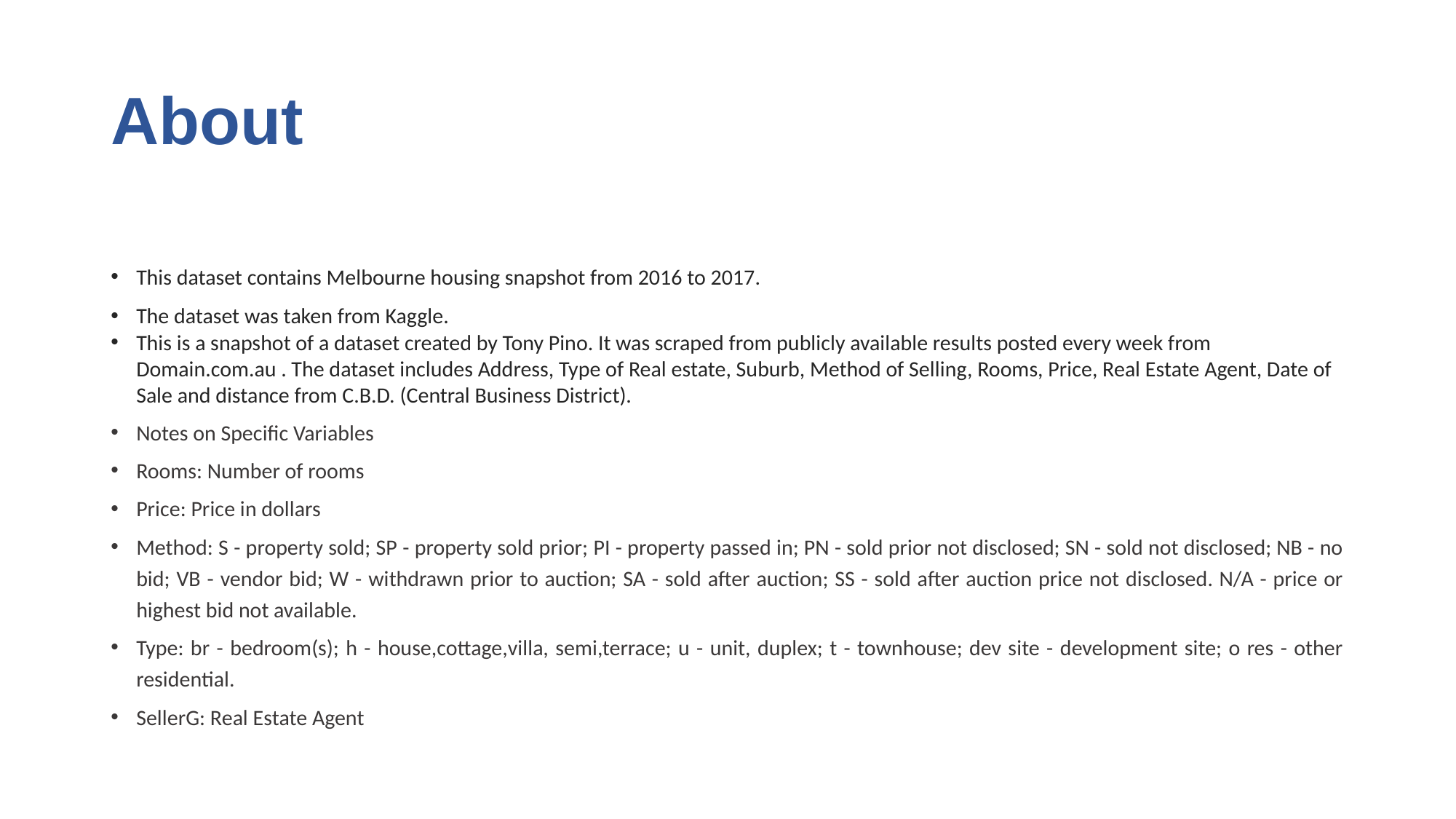

# About

This dataset contains Melbourne housing snapshot from 2016 to 2017.
The dataset was taken from Kaggle.
This is a snapshot of a dataset created by Tony Pino. It was scraped from publicly available results posted every week from Domain.com.au . The dataset includes Address, Type of Real estate, Suburb, Method of Selling, Rooms, Price, Real Estate Agent, Date of Sale and distance from C.B.D. (Central Business District).
Notes on Specific Variables
Rooms: Number of rooms
Price: Price in dollars
Method: S - property sold; SP - property sold prior; PI - property passed in; PN - sold prior not disclosed; SN - sold not disclosed; NB - no bid; VB - vendor bid; W - withdrawn prior to auction; SA - sold after auction; SS - sold after auction price not disclosed. N/A - price or highest bid not available.
Type: br - bedroom(s); h - house,cottage,villa, semi,terrace; u - unit, duplex; t - townhouse; dev site - development site; o res - other residential.
SellerG: Real Estate Agent